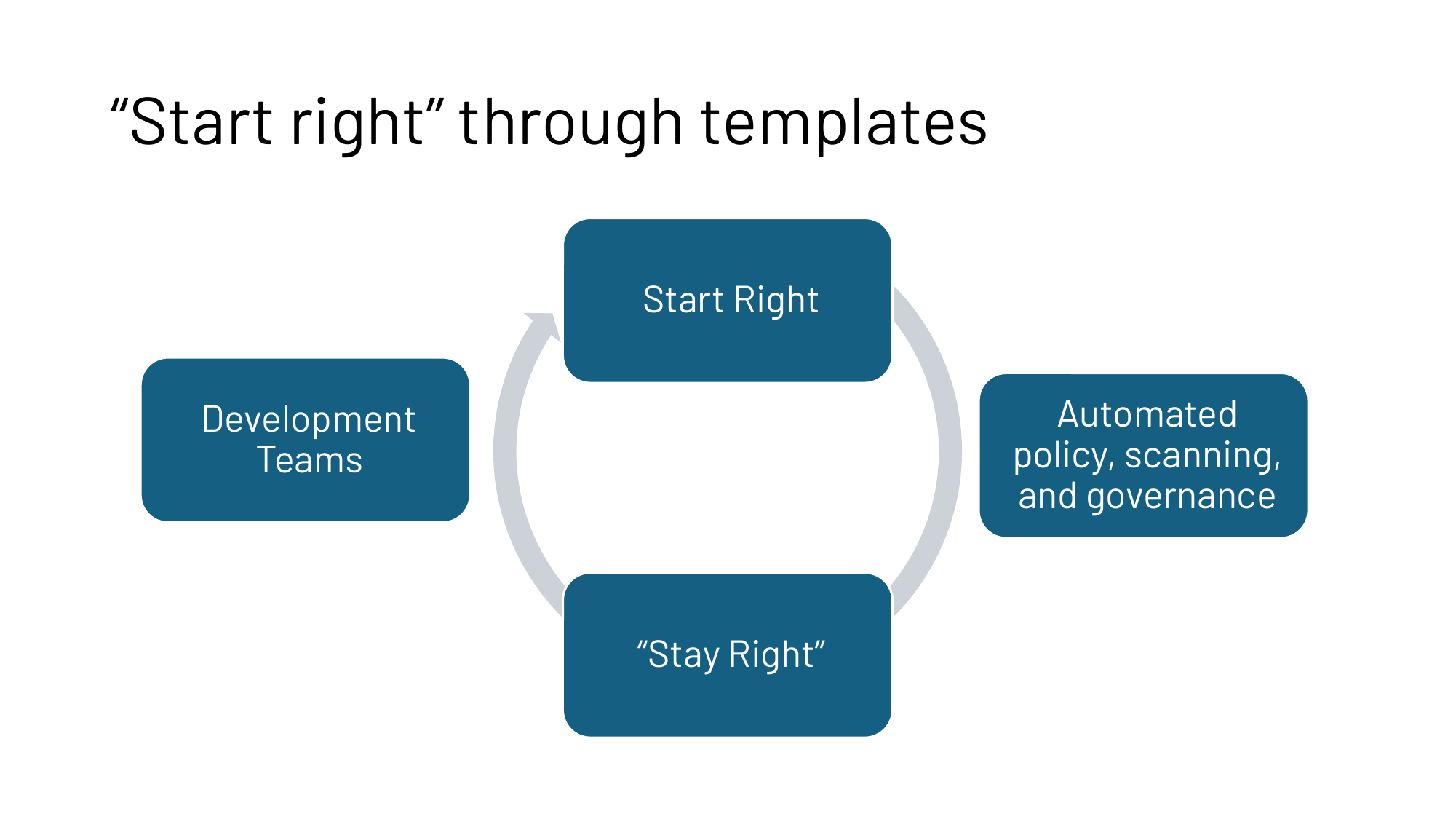

# “Start right” through templates
Start Right
Automated policy, scanning, and governance
“Stay Right”
Development Teams